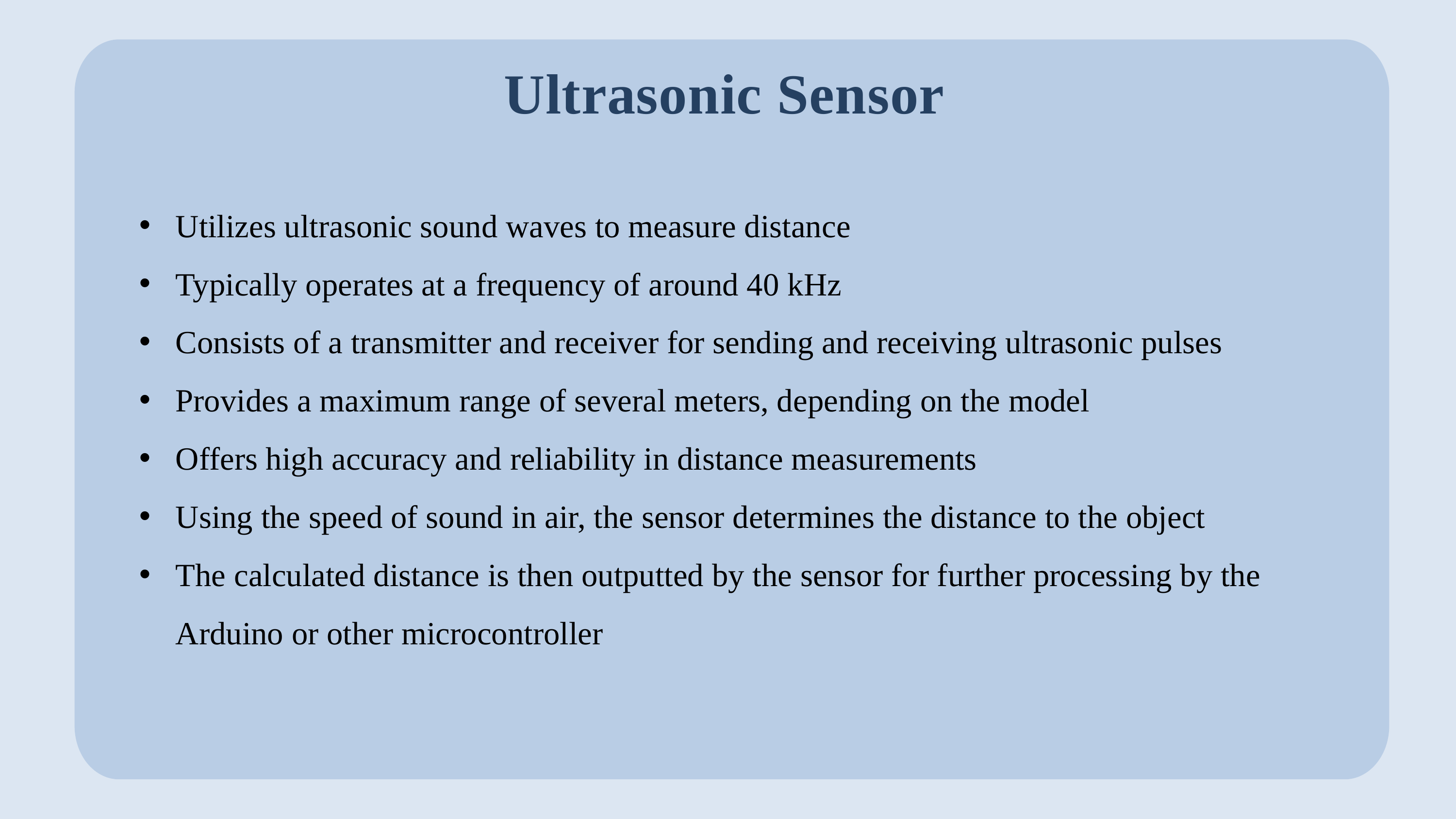

Ultrasonic Sensor
Utilizes ultrasonic sound waves to measure distance
Typically operates at a frequency of around 40 kHz
Consists of a transmitter and receiver for sending and receiving ultrasonic pulses
Provides a maximum range of several meters, depending on the model
Offers high accuracy and reliability in distance measurements
Using the speed of sound in air, the sensor determines the distance to the object
The calculated distance is then outputted by the sensor for further processing by the Arduino or other microcontroller